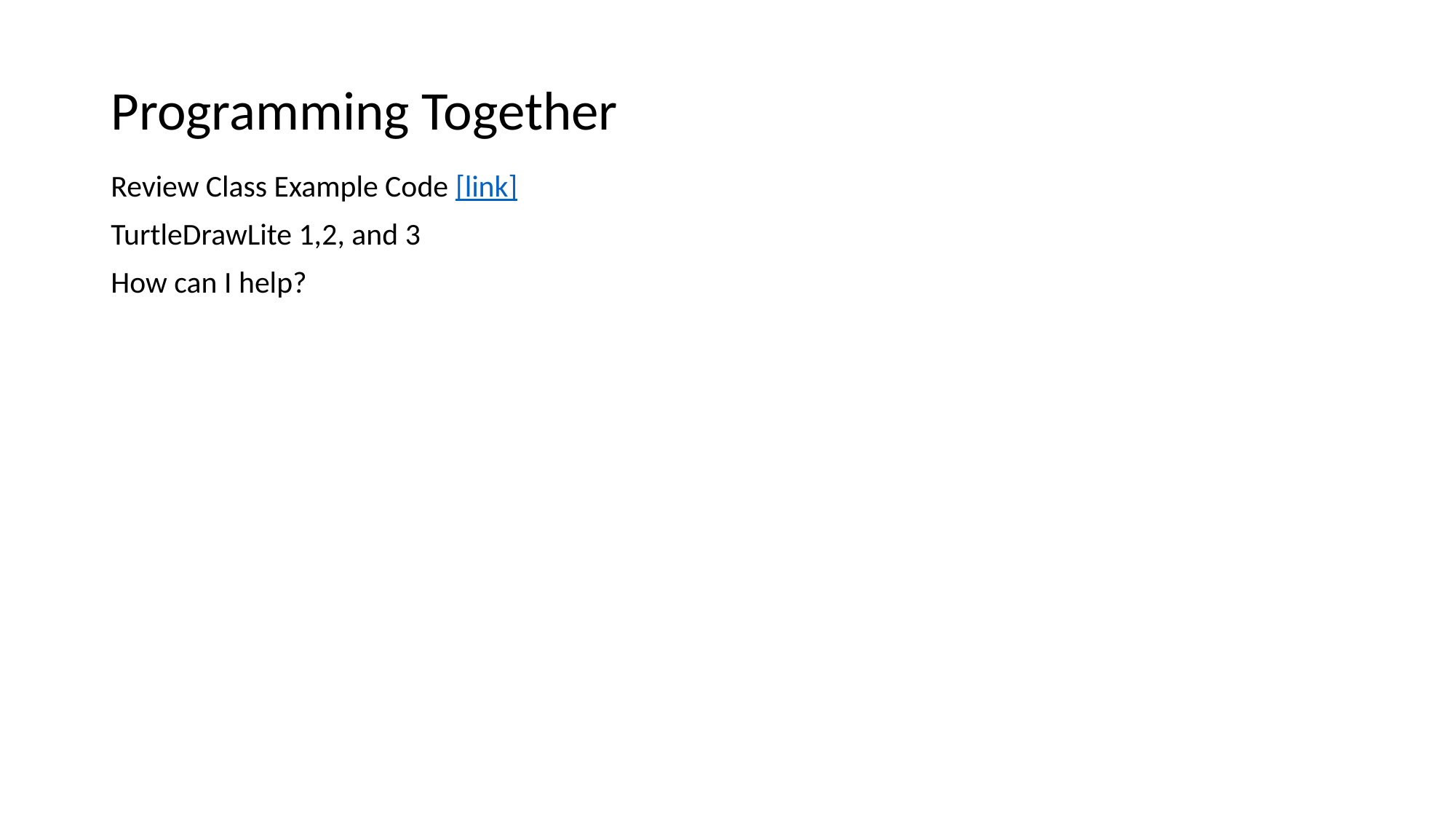

# Programming Together
Review Class Example Code [link]
TurtleDrawLite 1,2, and 3
How can I help?